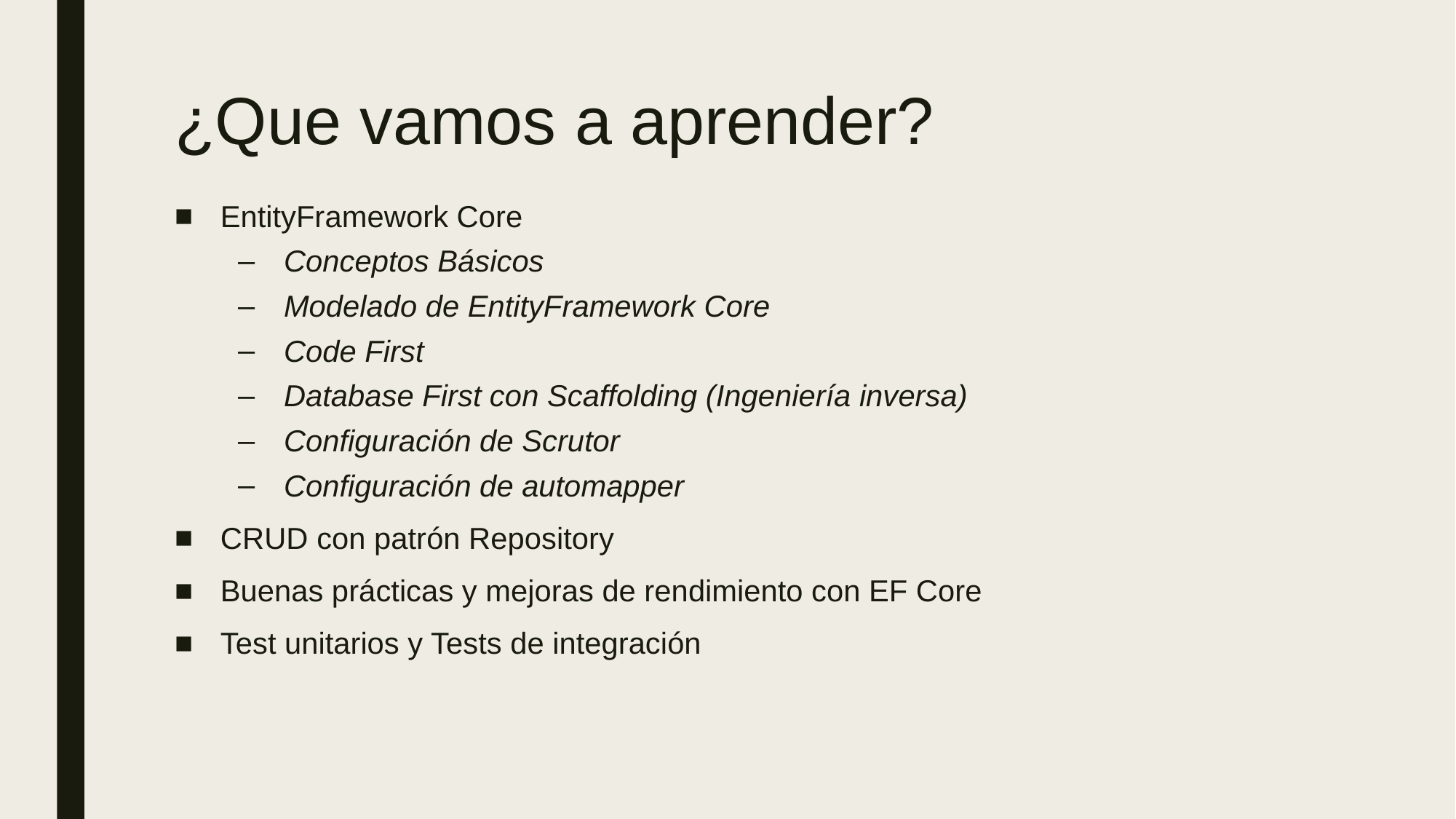

# ¿Que vamos a aprender?
EntityFramework Core
Conceptos Básicos
Modelado de EntityFramework Core
Code First
Database First con Scaffolding (Ingeniería inversa)
Configuración de Scrutor
Configuración de automapper
CRUD con patrón Repository
Buenas prácticas y mejoras de rendimiento con EF Core
Test unitarios y Tests de integración